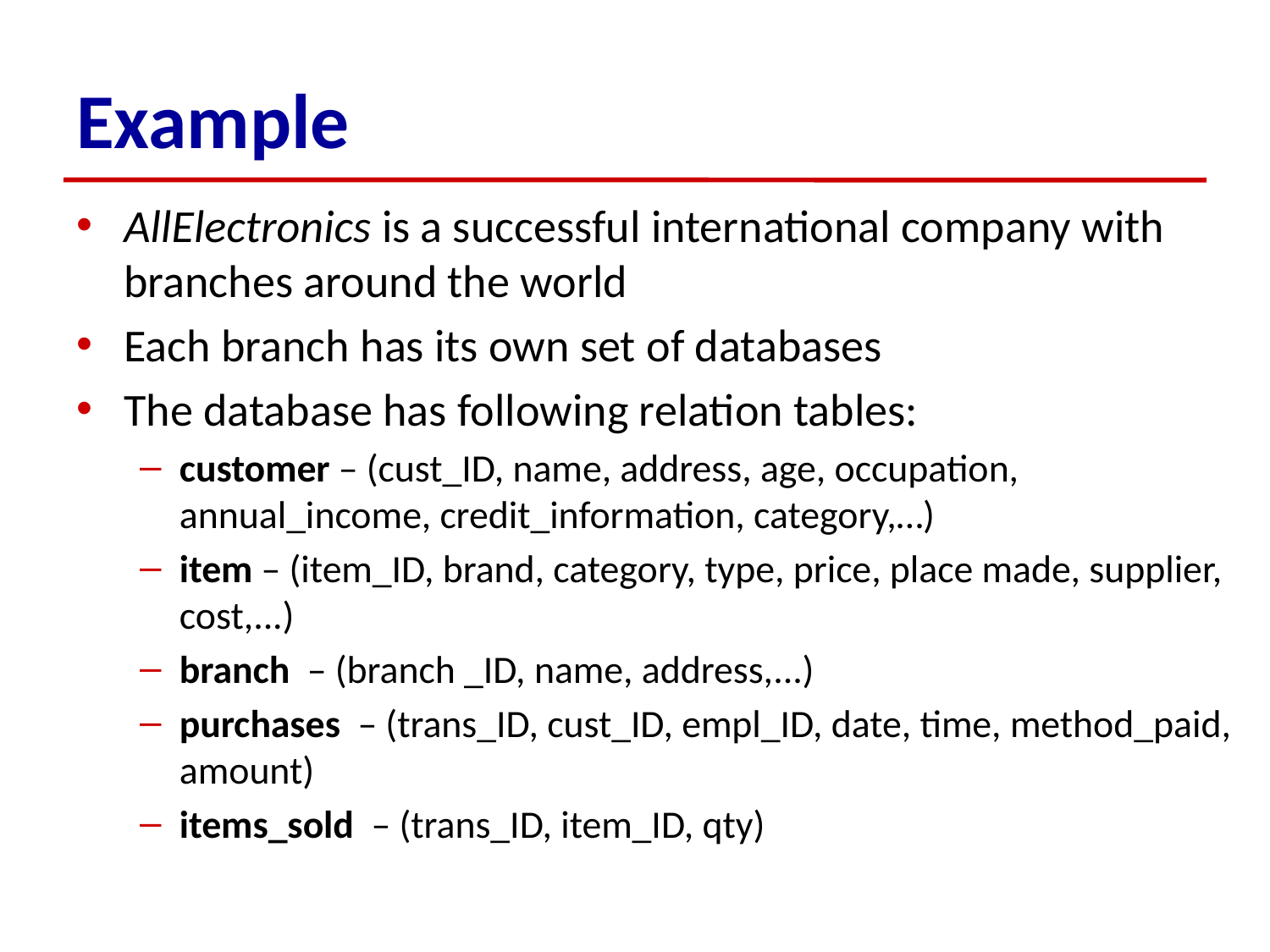

# Example
AllElectronics is a successful international company with branches around the world
Each branch has its own set of databases
The database has following relation tables:
customer – (cust_ID, name, address, age, occupation, annual_income, credit_information, category,…)
item – (item_ID, brand, category, type, price, place made, supplier, cost,...)
branch  – (branch _ID, name, address,...)
purchases  – (trans_ID, cust_ID, empl_ID, date, time, method_paid, amount)
items_sold  – (trans_ID, item_ID, qty)